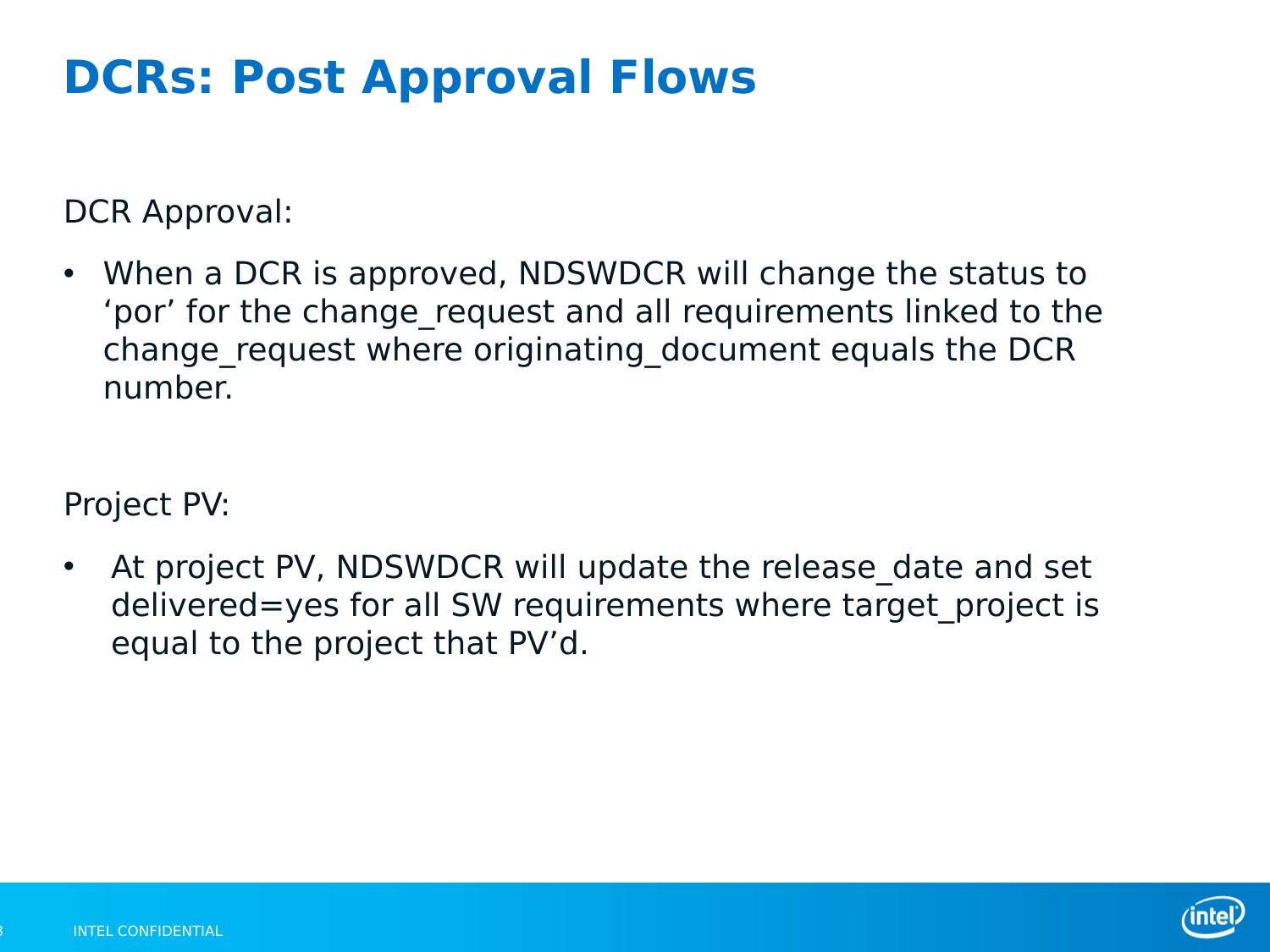

# DCRs: Post Approval Flows
DCR Approval:
When a DCR is approved, NDSWDCR will change the status to ‘por’ for the change_request and all requirements linked to the change_request where originating_document equals the DCR number.

Project PV:
At project PV, NDSWDCR will update the release_date and set delivered=yes for all SW requirements where target_project is equal to the project that PV’d.